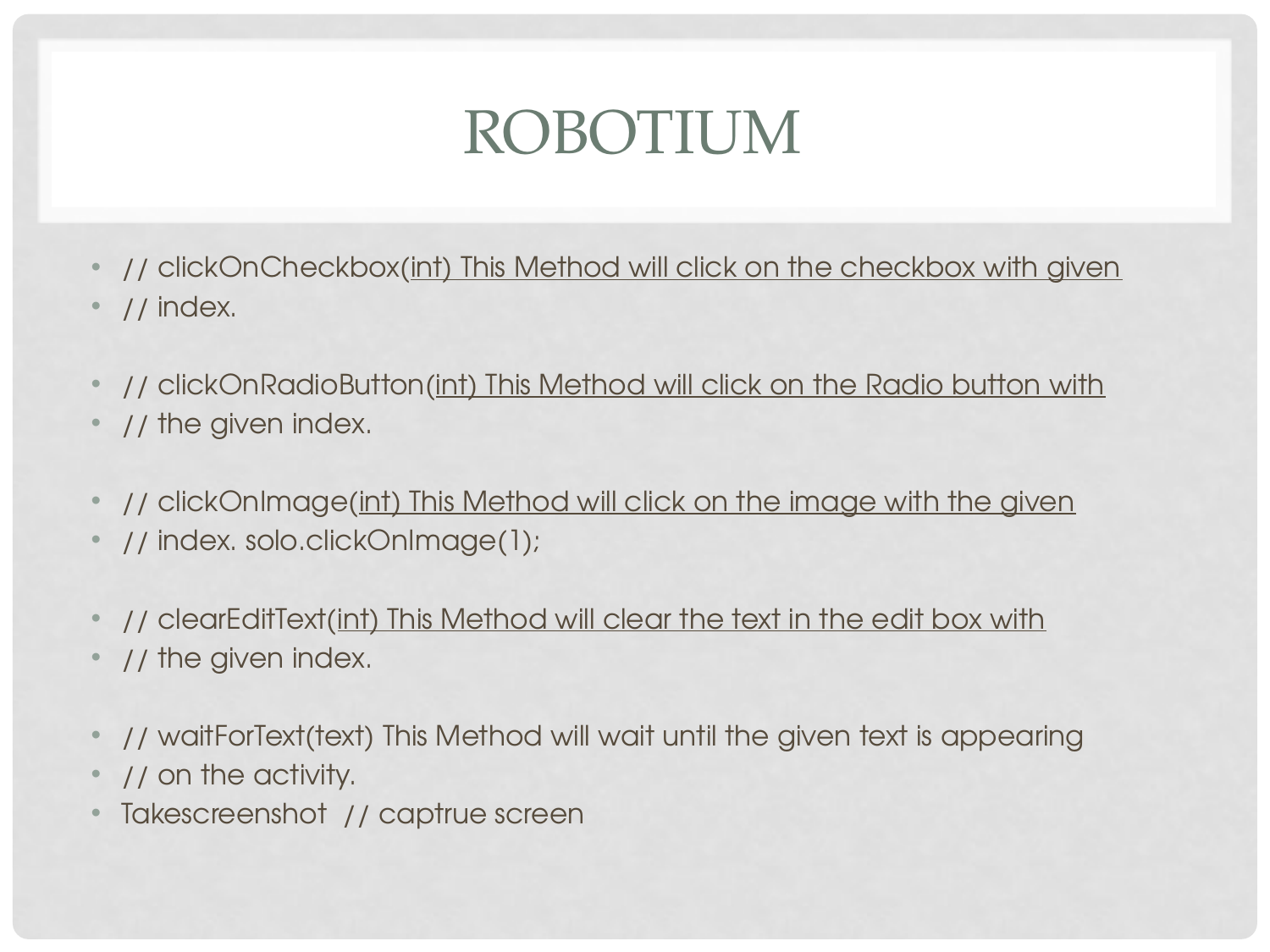

# robotium
// clickOnCheckbox(int) This Method will click on the checkbox with given
// index.

// clickOnRadioButton(int) This Method will click on the Radio button with
// the given index.

// clickOnImage(int) This Method will click on the image with the given
// index. solo.clickOnImage(1);

// clearEditText(int) This Method will clear the text in the edit box with
// the given index.

// waitForText(text) This Method will wait until the given text is appearing
// on the activity.
Takescreenshot  // captrue screen